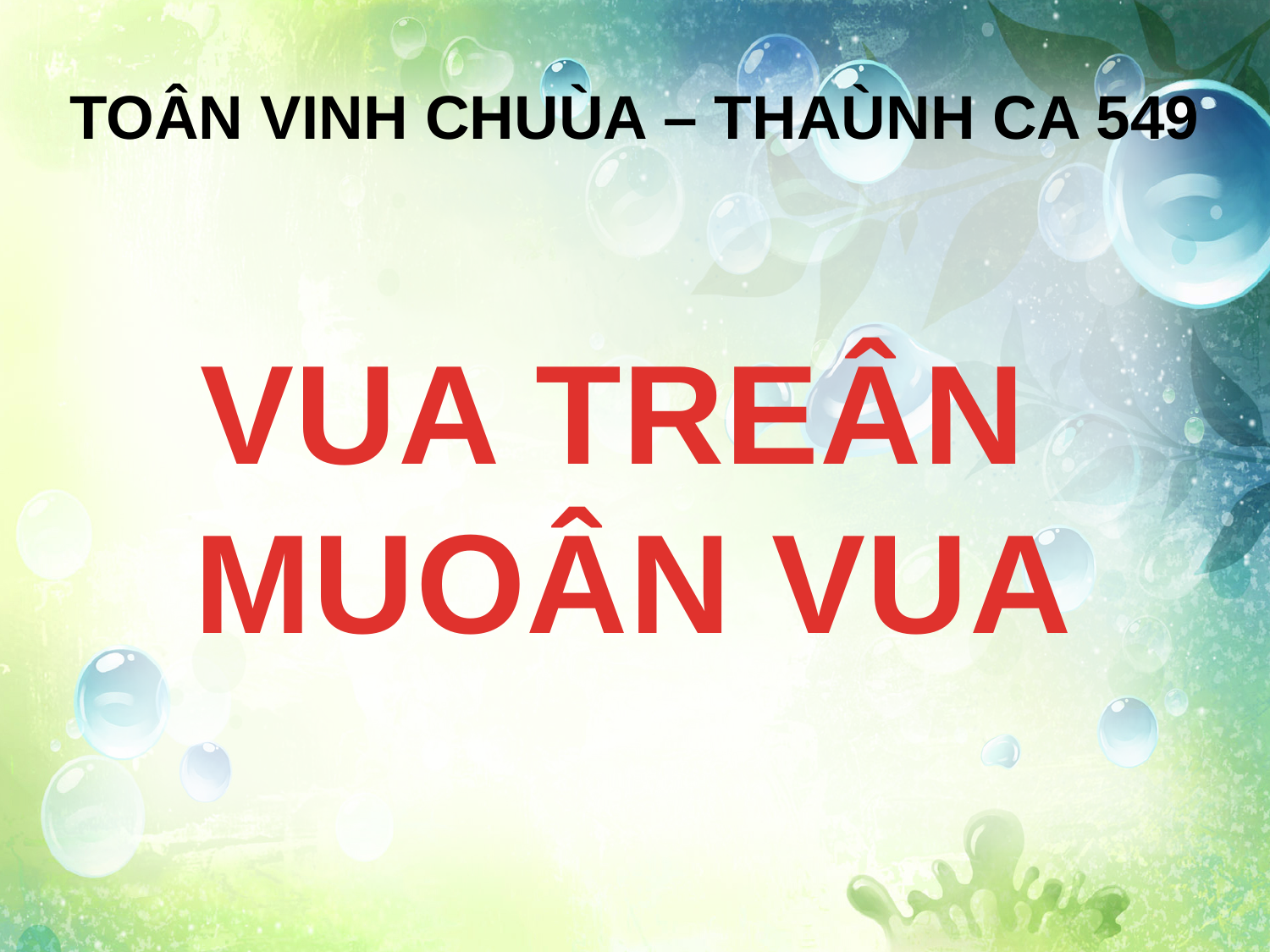

TOÂN VINH CHUÙA – THAÙNH CA 549
VUA TREÂN
MUOÂN VUA